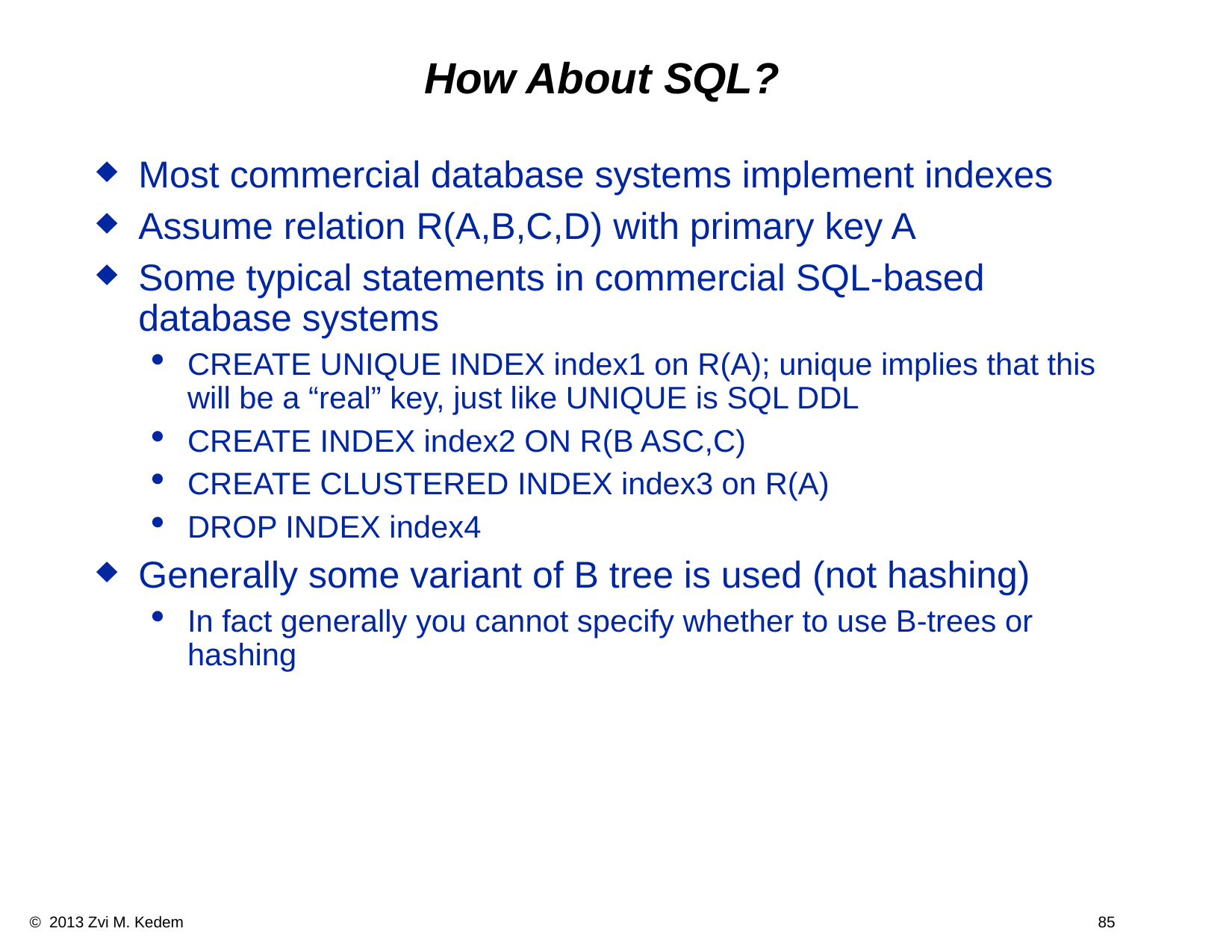

How About SQL?
Most commercial database systems implement indexes
Assume relation R(A,B,C,D) with primary key A
Some typical statements in commercial SQL-based database systems
CREATE UNIQUE INDEX index1 on R(A); unique implies that this will be a “real” key, just like UNIQUE is SQL DDL
CREATE INDEX index2 ON R(B ASC,C)
CREATE CLUSTERED INDEX index3 on R(A)
DROP INDEX index4
Generally some variant of B tree is used (not hashing)
In fact generally you cannot specify whether to use B-trees or hashing